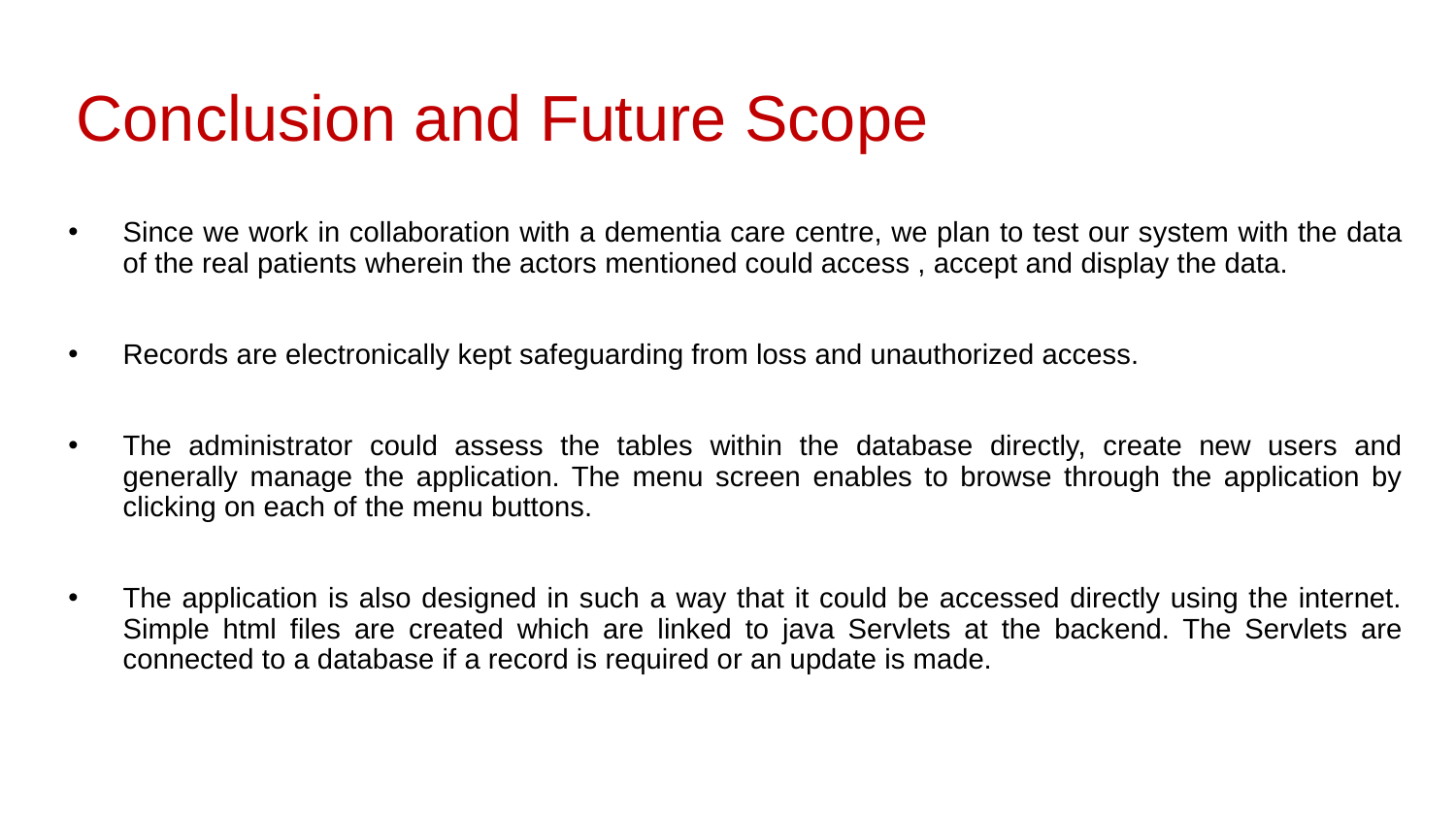

# Conclusion and Future Scope

Since we work in collaboration with a dementia care centre, we plan to test our system with the data of the real patients wherein the actors mentioned could access , accept and display the data.

Records are electronically kept safeguarding from loss and unauthorized access.

The administrator could assess the tables within the database directly, create new users and generally manage the application. The menu screen enables to browse through the application by clicking on each of the menu buttons.

The application is also designed in such a way that it could be accessed directly using the internet. Simple html files are created which are linked to java Servlets at the backend. The Servlets are connected to a database if a record is required or an update is made.